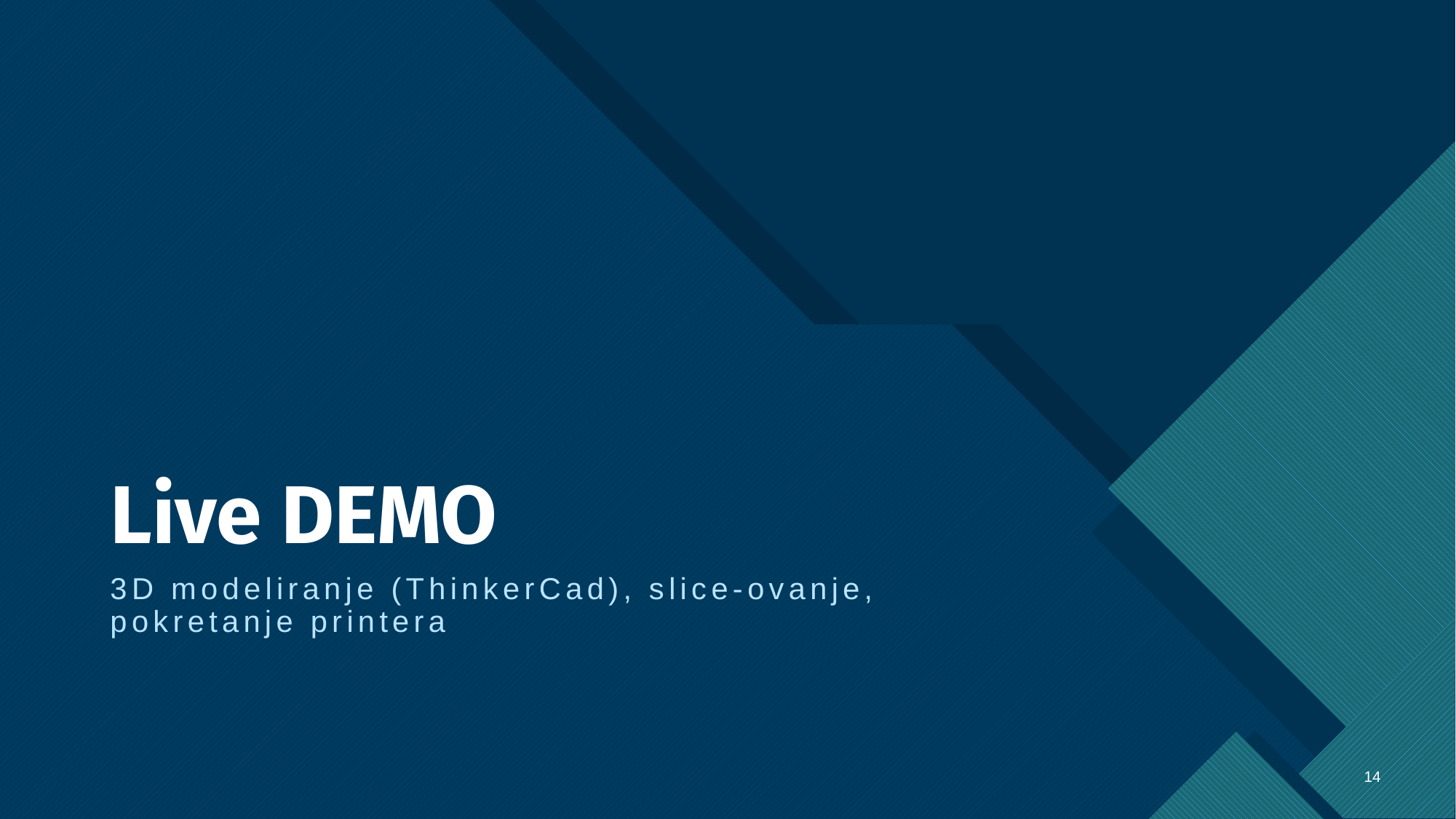

# Live DEMO
3D modeliranje (ThinkerCad), slice-ovanje, pokretanje printera
14